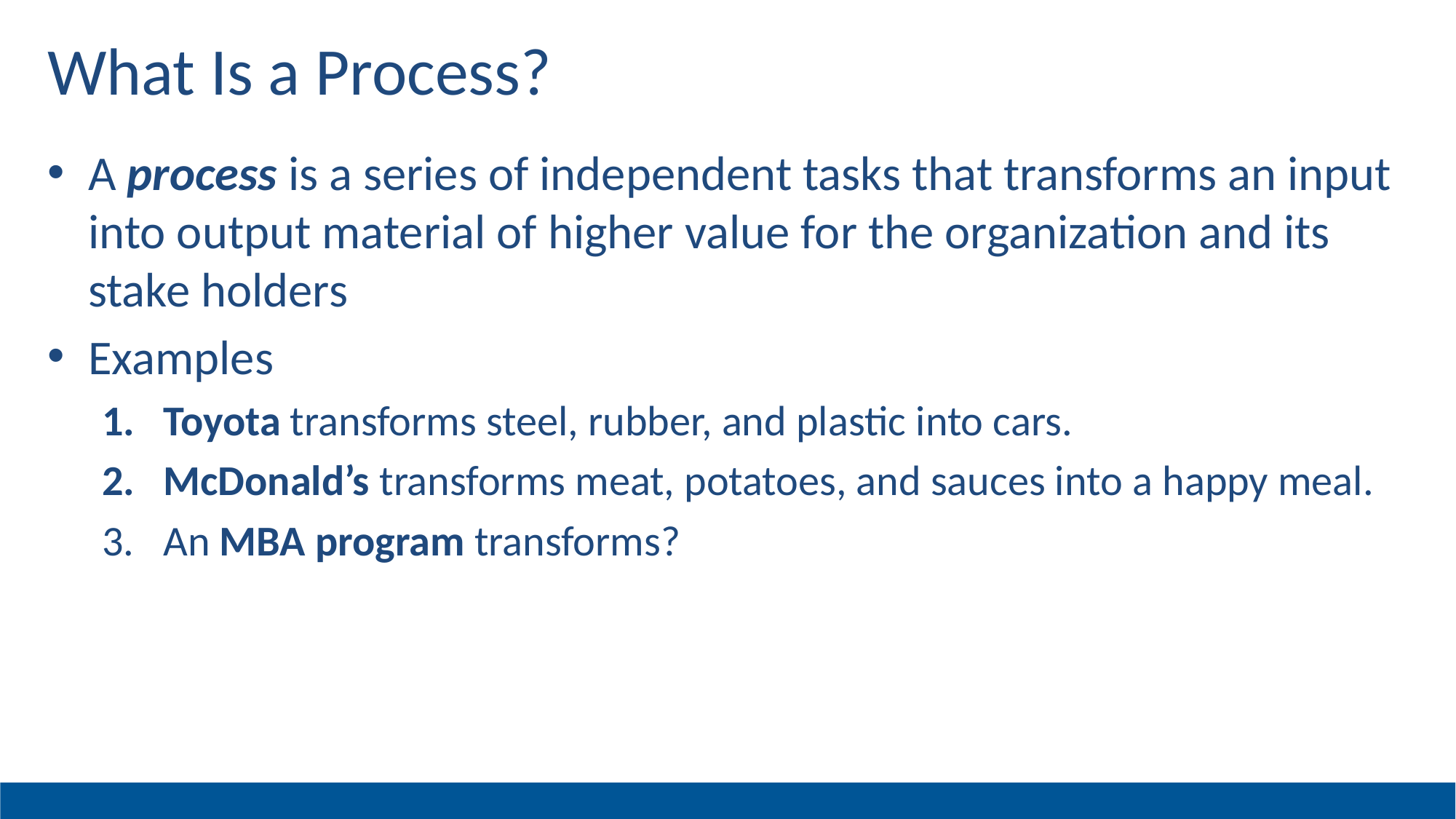

# What Is a Process?
A process is a series of independent tasks that transforms an input into output material of higher value for the organization and its stake holders
Examples
Toyota transforms steel, rubber, and plastic into cars.
McDonald’s transforms meat, potatoes, and sauces into a happy meal.
An MBA program transforms?